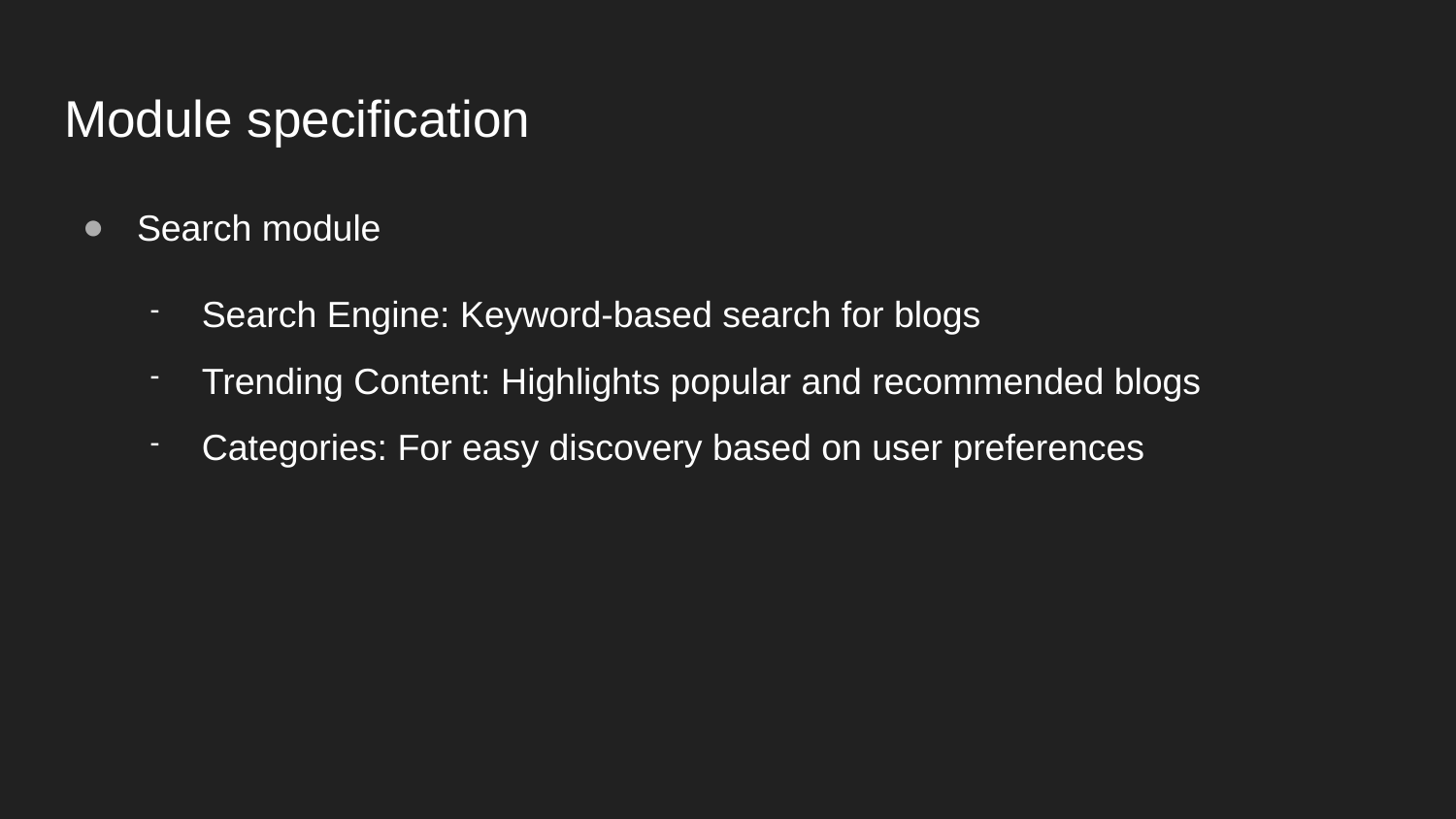

# Module specification
Search module
Search Engine: Keyword-based search for blogs
Trending Content: Highlights popular and recommended blogs
Categories: For easy discovery based on user preferences